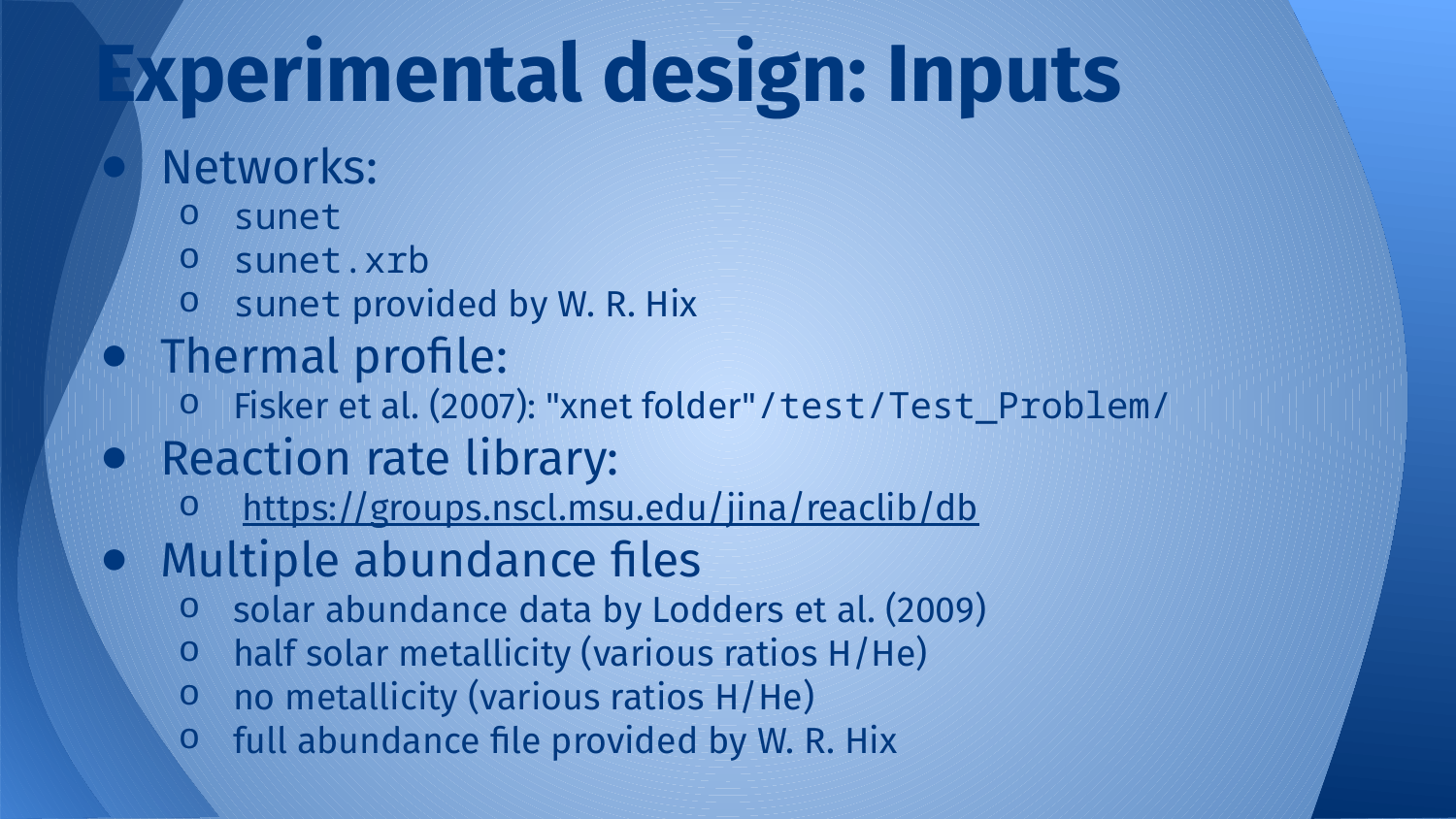

# Experimental design: Inputs
Networks:
sunet
sunet.xrb
sunet provided by W. R. Hix
Thermal profile:
Fisker et al. (2007): "xnet folder"/test/Test_Problem/
Reaction rate library:
 https://groups.nscl.msu.edu/jina/reaclib/db
Multiple abundance files
solar abundance data by Lodders et al. (2009)
half solar metallicity (various ratios H/He)
no metallicity (various ratios H/He)
full abundance file provided by W. R. Hix